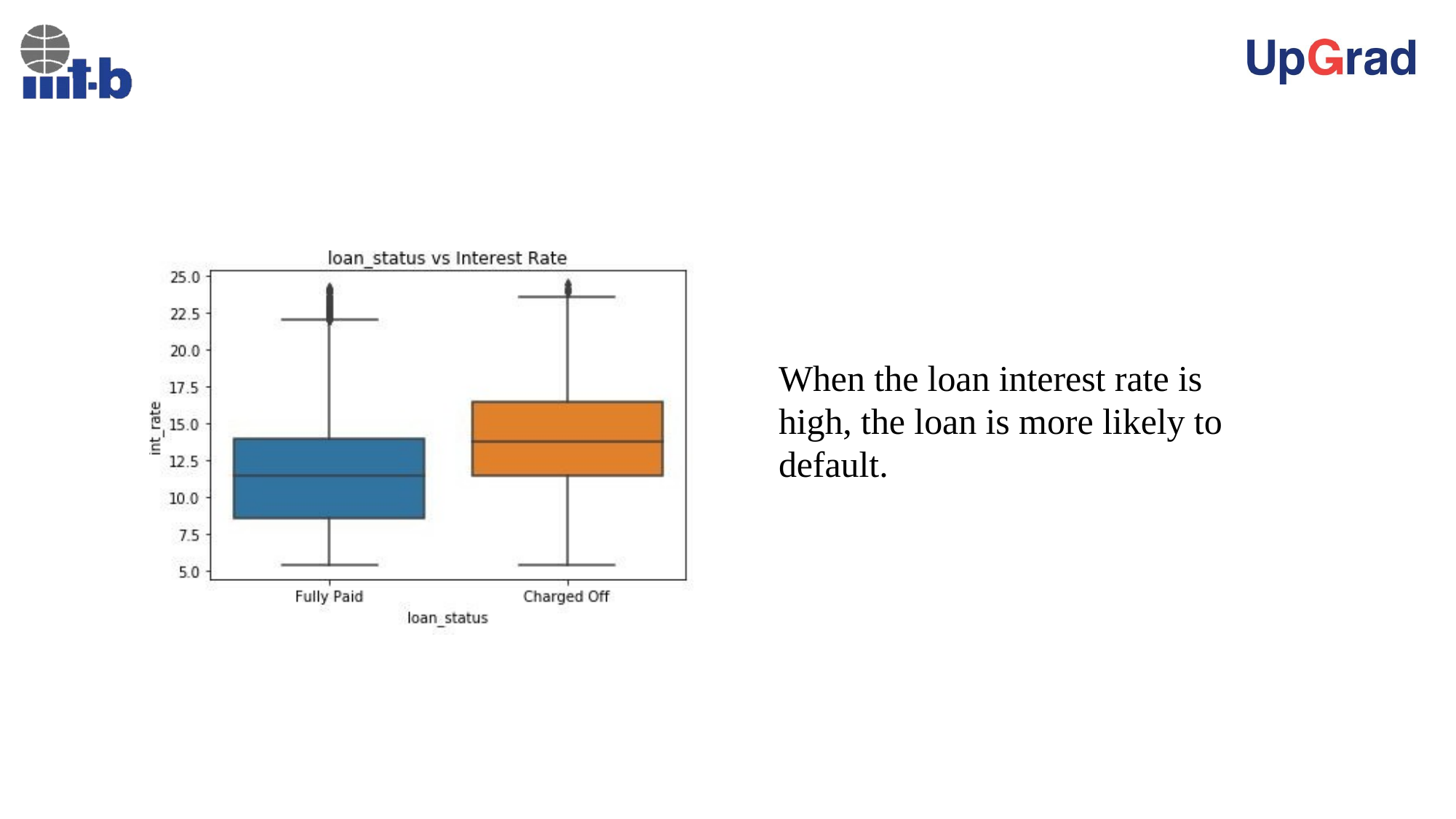

# When the loan interest rate is high, the loan is more likely to default.